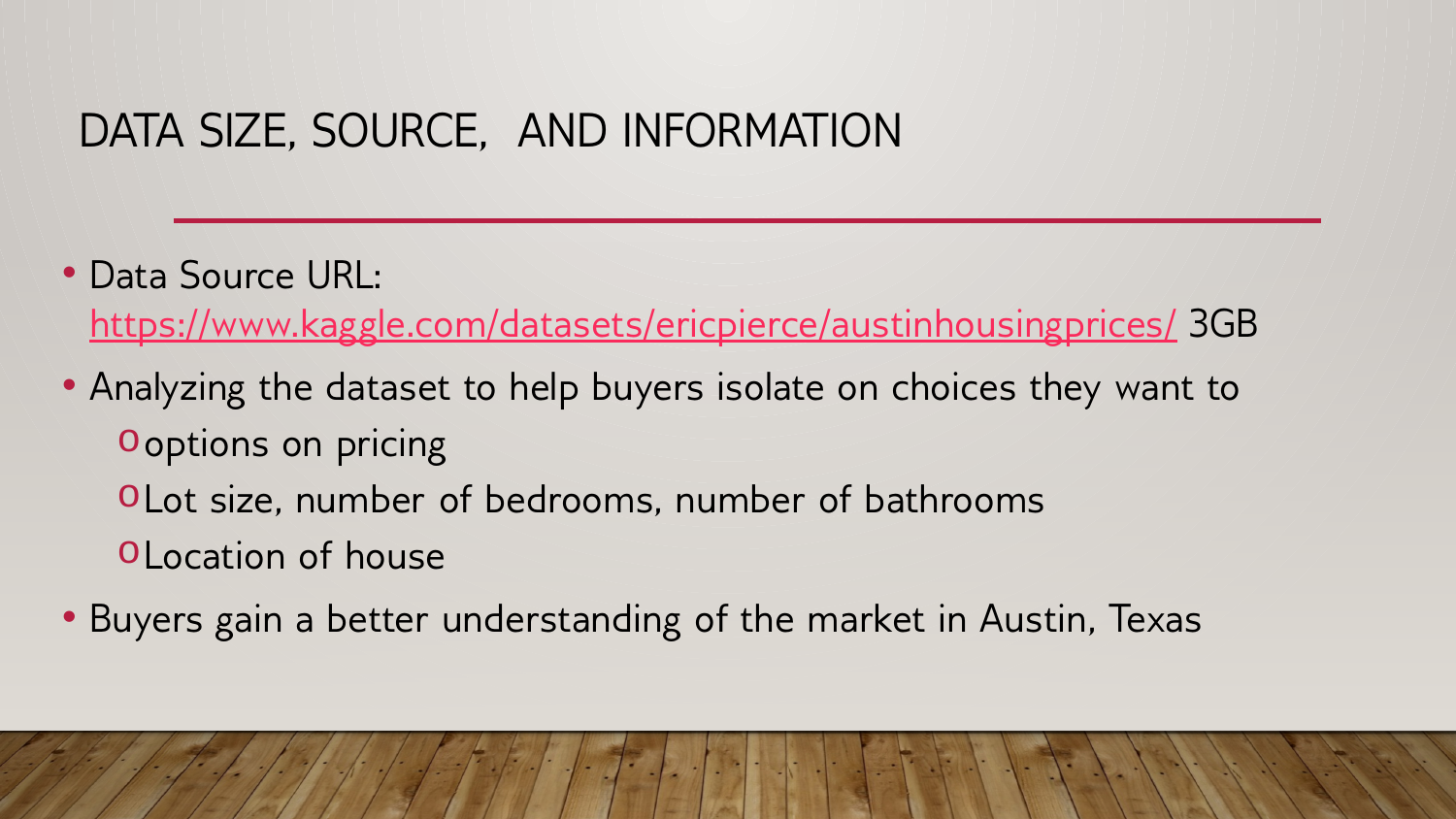

# DATA SIZE, Source,  and INFORMATION
Data Source URL:  https://www.kaggle.com/datasets/ericpierce/austinhousingprices/ 3GB
Analyzing the dataset to help buyers isolate on choices they want to
options on pricing
Lot size, number of bedrooms, number of bathrooms
Location of house
Buyers gain a better understanding of the market in Austin, Texas